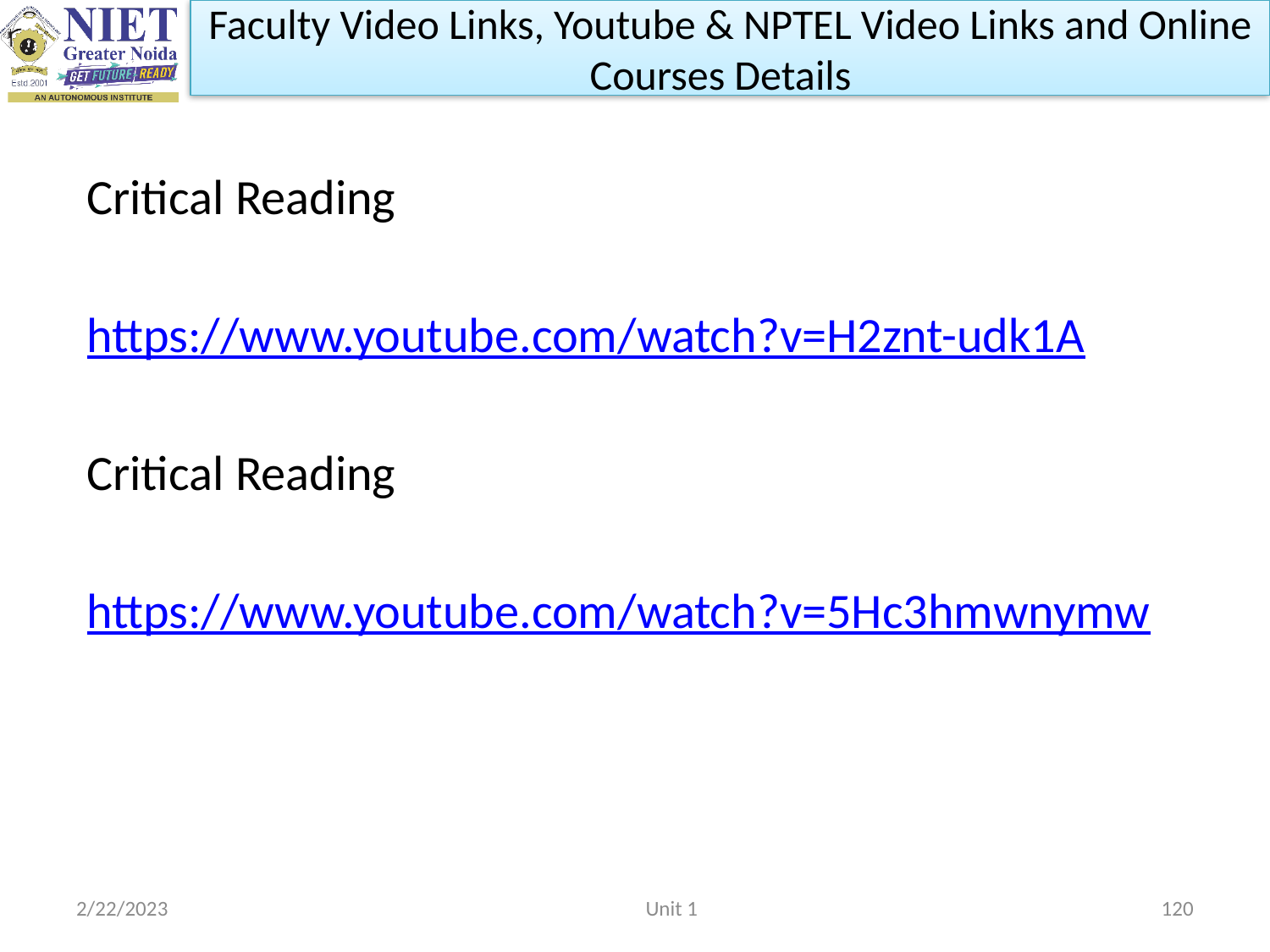

Faculty Video Links, Youtube & NPTEL Video Links and Online Courses Details
Critical Reading

https://www.youtube.com/watch?v=H2znt-udk1A

Critical Reading

https://www.youtube.com/watch?v=5Hc3hmwnymw

2/22/2023
Unit 1
120